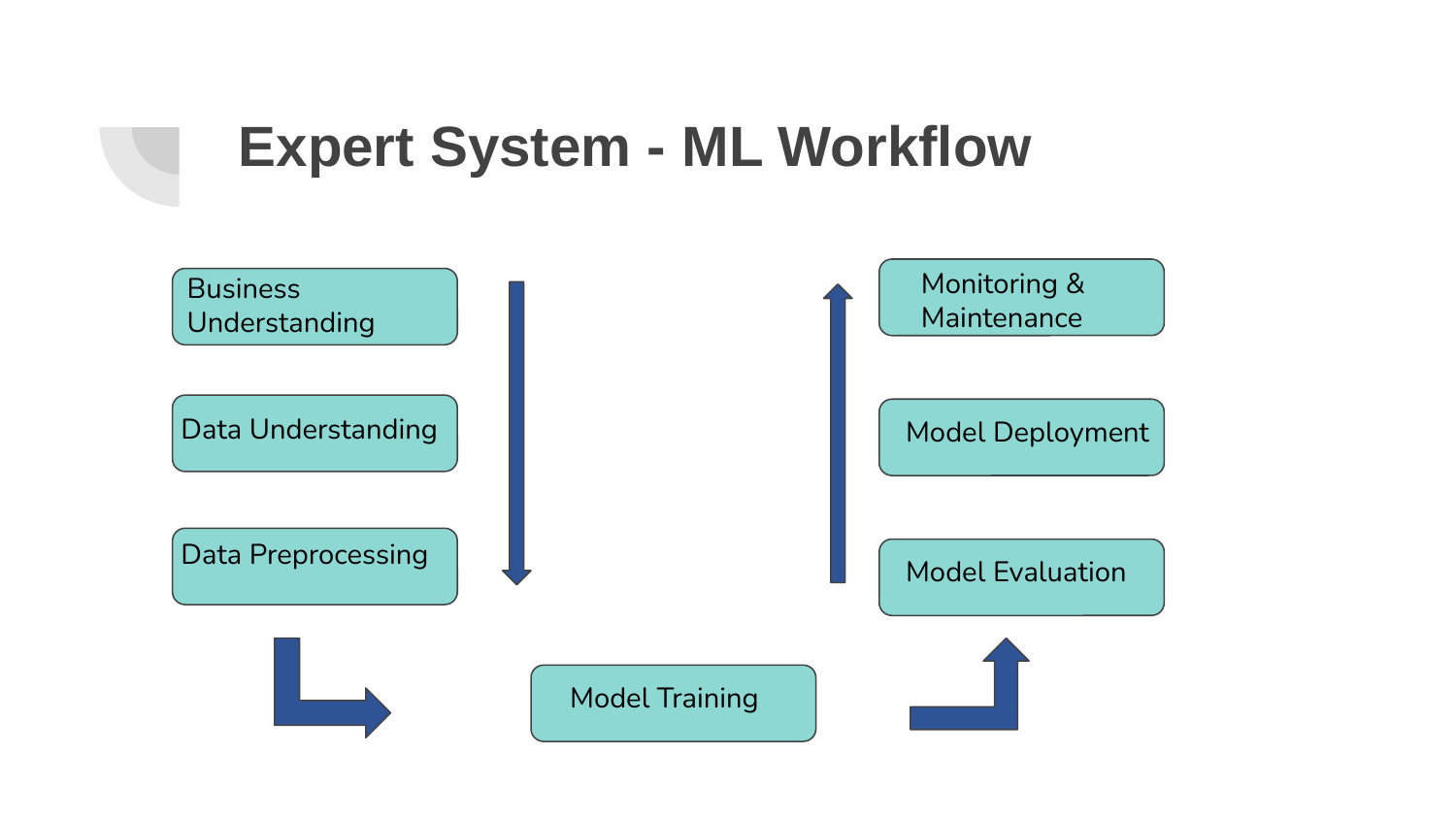

# Expert System - ML Workflow
Monitoring & Maintenance
Business Understanding

Data Understanding

Model Deployment
Data Preprocessing

Model Evaluation

Model Training